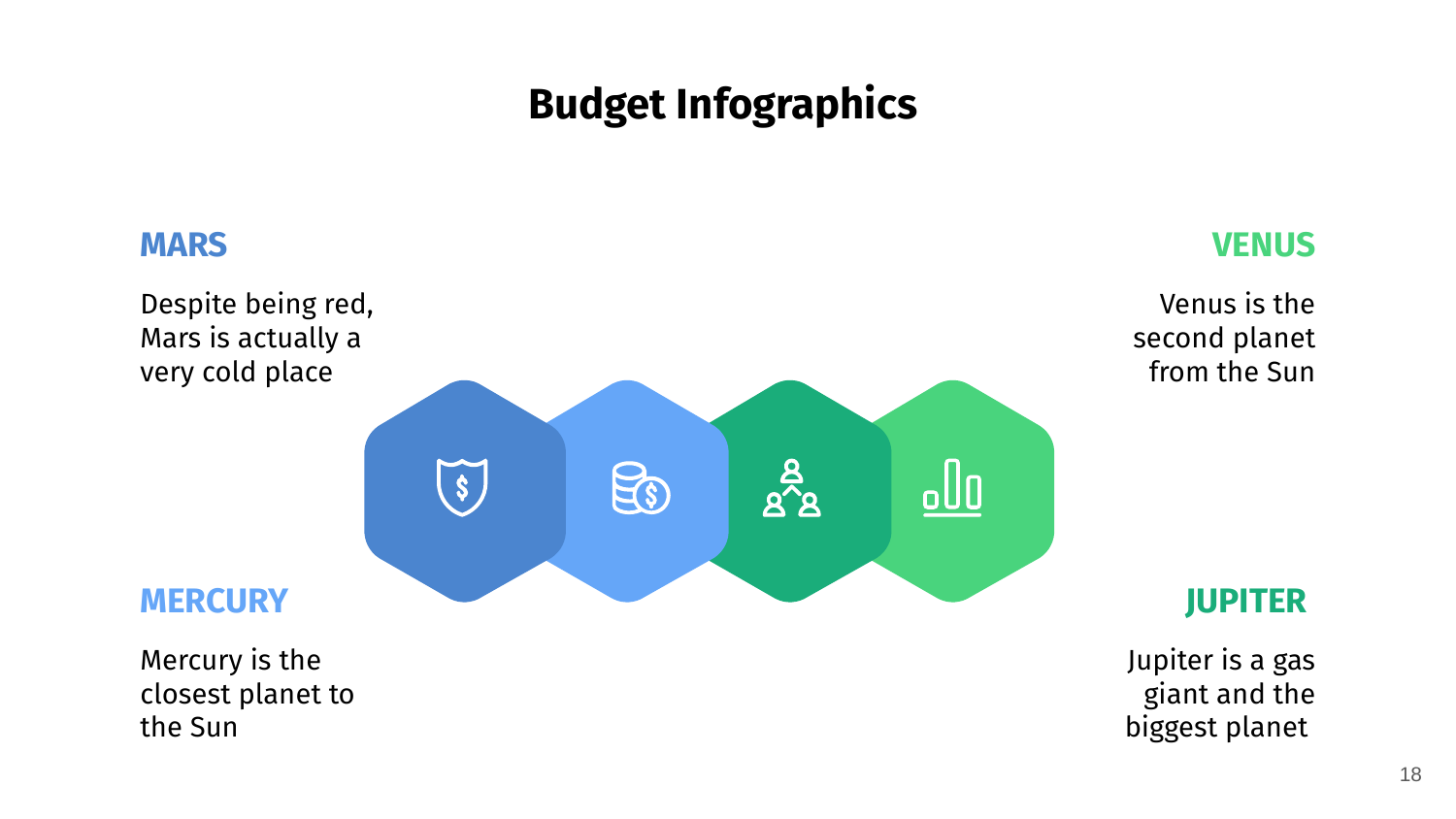

Budget Infographics
MARS
VENUS
Despite being red, Mars is actually a very cold place

Venus is the second planet from the Sun

MERCURY
JUPITER
Mercury is the closest planet to the Sun
Jupiter is a gas giant and the biggest planet
18